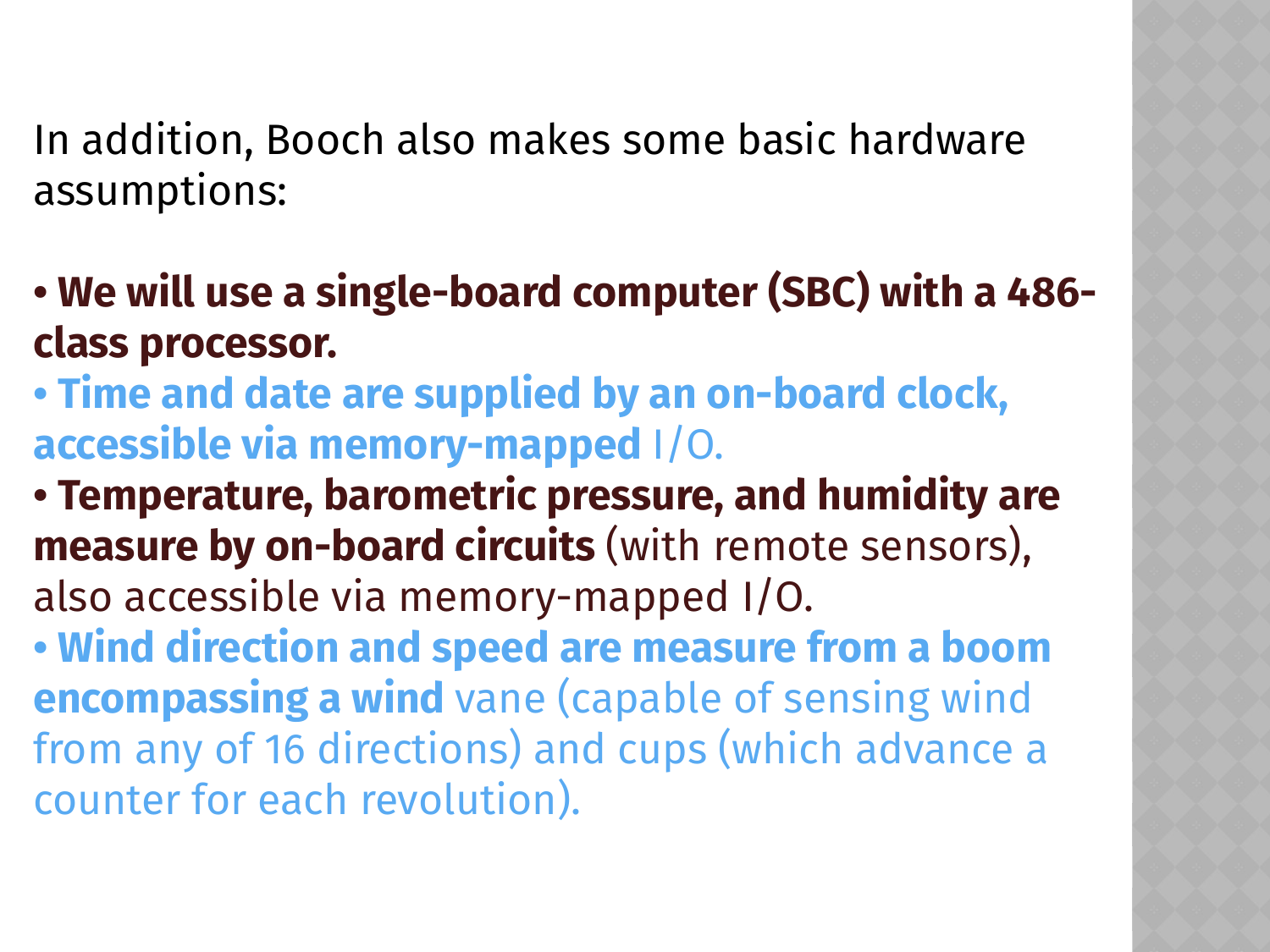

In addition, Booch also makes some basic hardware assumptions:

• We will use a single-board computer (SBC) with a 486-class processor.
• Time and date are supplied by an on-board clock, accessible via memory-mapped I/O.
• Temperature, barometric pressure, and humidity are measure by on-board circuits (with remote sensors), also accessible via memory-mapped I/O.
• Wind direction and speed are measure from a boom encompassing a wind vane (capable of sensing wind from any of 16 directions) and cups (which advance a counter for each revolution).